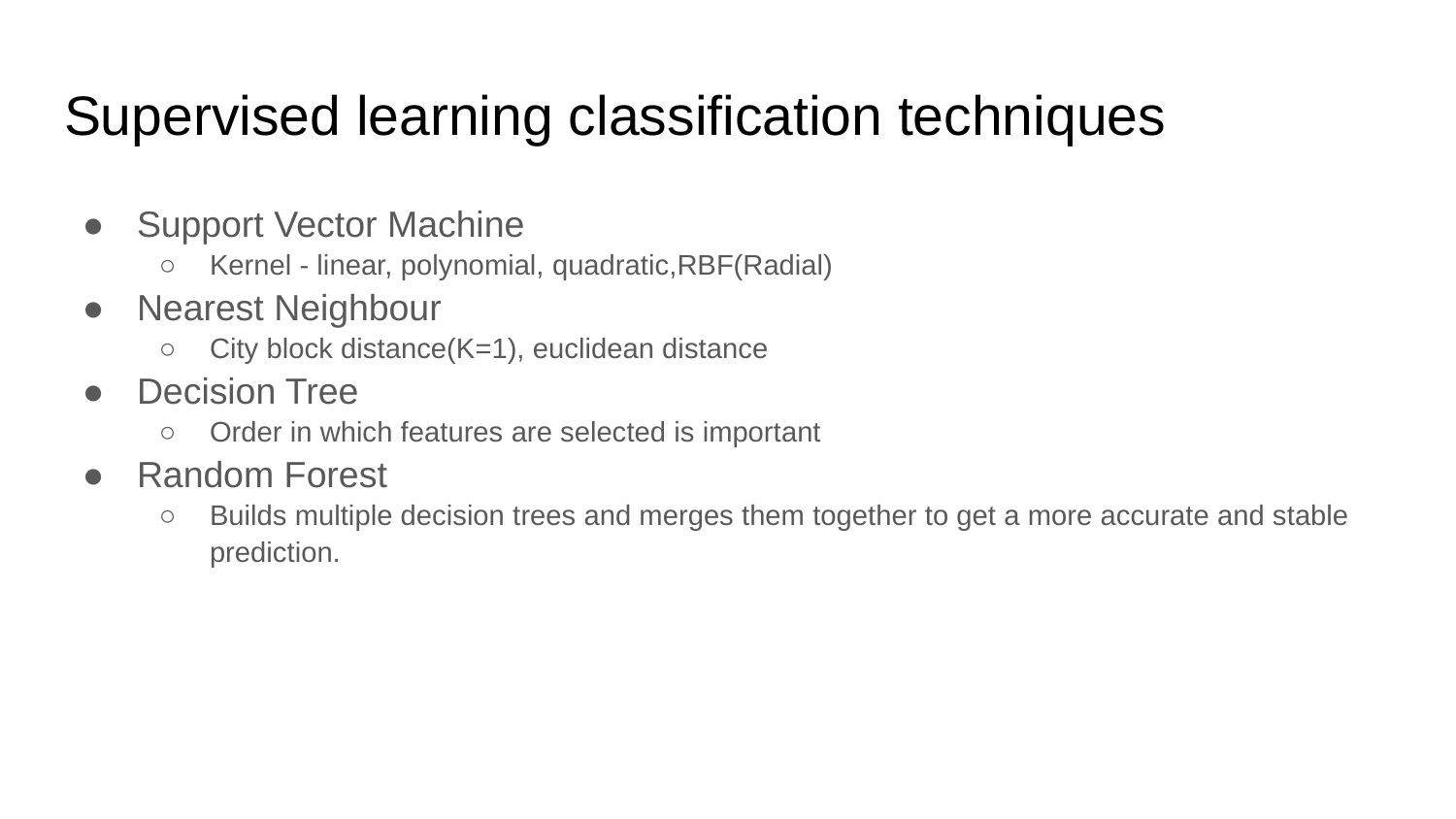

# Supervised learning classification techniques
Support Vector Machine
Kernel - linear, polynomial, quadratic,RBF(Radial)
Nearest Neighbour
City block distance(K=1), euclidean distance
Decision Tree
Order in which features are selected is important
Random Forest
Builds multiple decision trees and merges them together to get a more accurate and stable prediction.